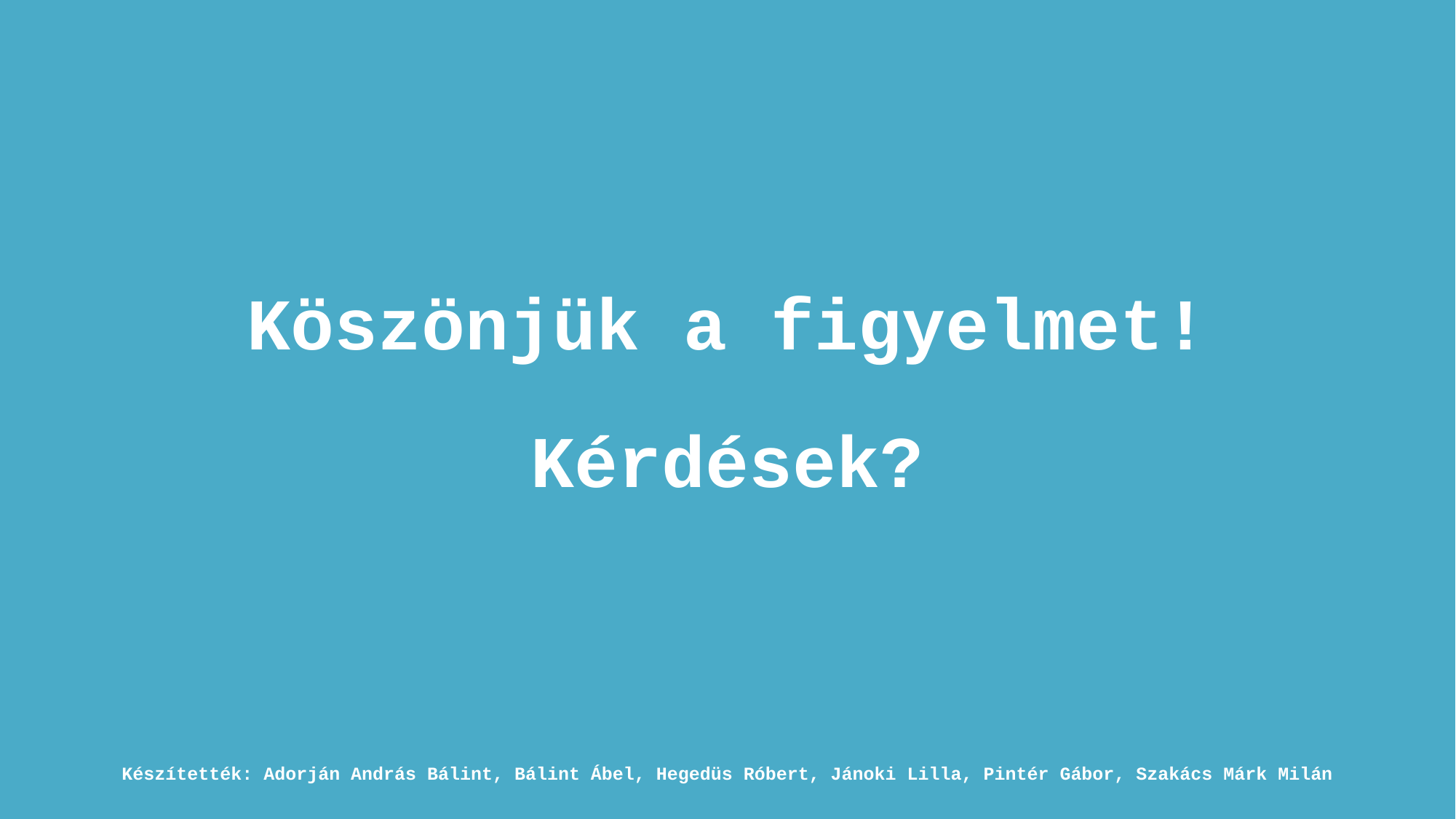

Köszönjük a figyelmet!
Kérdések?
Készítették: Adorján András Bálint, Bálint Ábel, Hegedüs Róbert, Jánoki Lilla, Pintér Gábor, Szakács Márk Milán